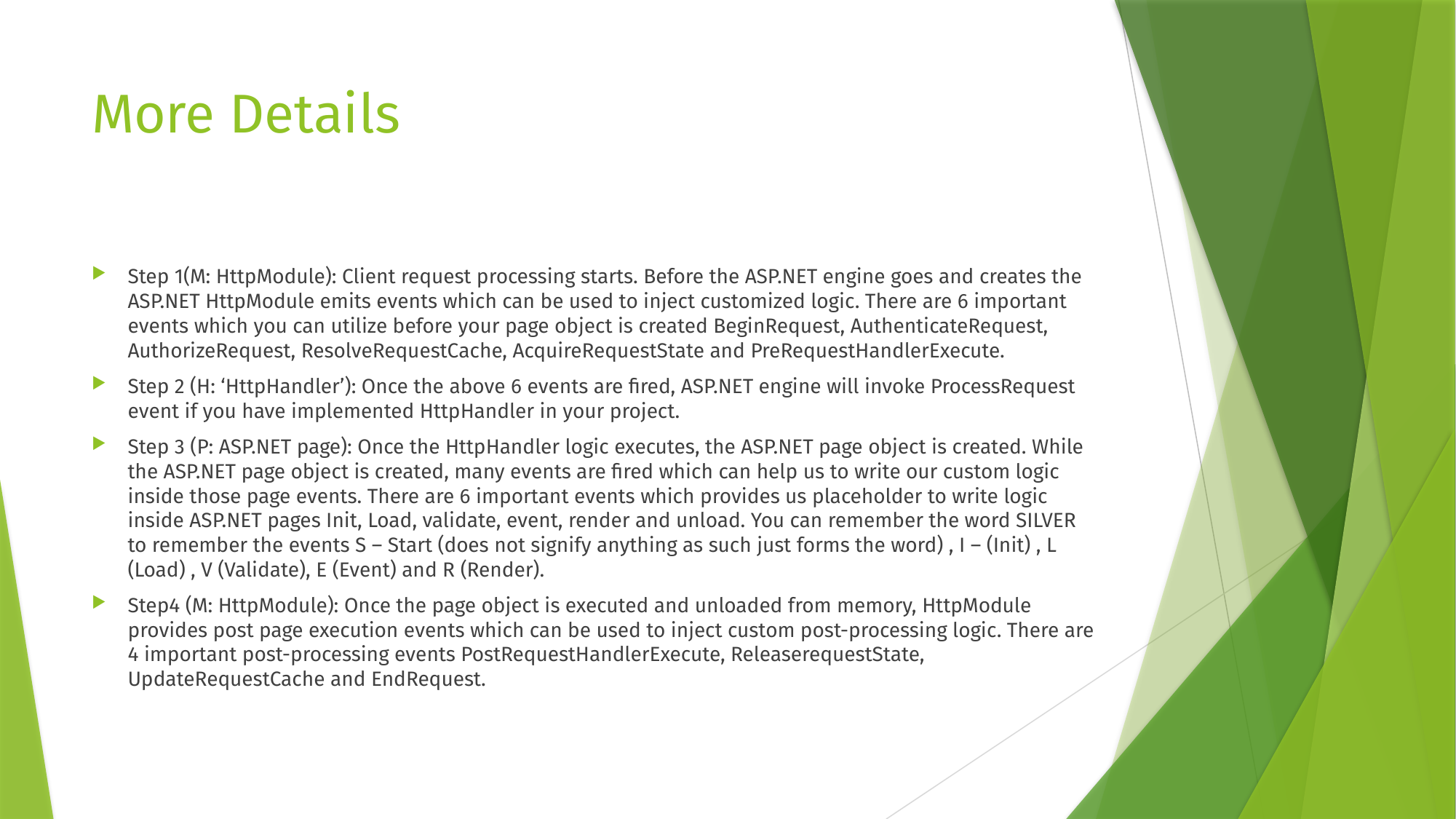

# More Details
Step 1(M: HttpModule): Client request processing starts. Before the ASP.NET engine goes and creates the ASP.NET HttpModule emits events which can be used to inject customized logic. There are 6 important events which you can utilize before your page object is created BeginRequest, AuthenticateRequest, AuthorizeRequest, ResolveRequestCache, AcquireRequestState and PreRequestHandlerExecute.
Step 2 (H: ‘HttpHandler’): Once the above 6 events are fired, ASP.NET engine will invoke ProcessRequest event if you have implemented HttpHandler in your project.
Step 3 (P: ASP.NET page): Once the HttpHandler logic executes, the ASP.NET page object is created. While the ASP.NET page object is created, many events are fired which can help us to write our custom logic inside those page events. There are 6 important events which provides us placeholder to write logic inside ASP.NET pages Init, Load, validate, event, render and unload. You can remember the word SILVER to remember the events S – Start (does not signify anything as such just forms the word) , I – (Init) , L (Load) , V (Validate), E (Event) and R (Render).
Step4 (M: HttpModule): Once the page object is executed and unloaded from memory, HttpModule provides post page execution events which can be used to inject custom post-processing logic. There are 4 important post-processing events PostRequestHandlerExecute, ReleaserequestState, UpdateRequestCache and EndRequest.